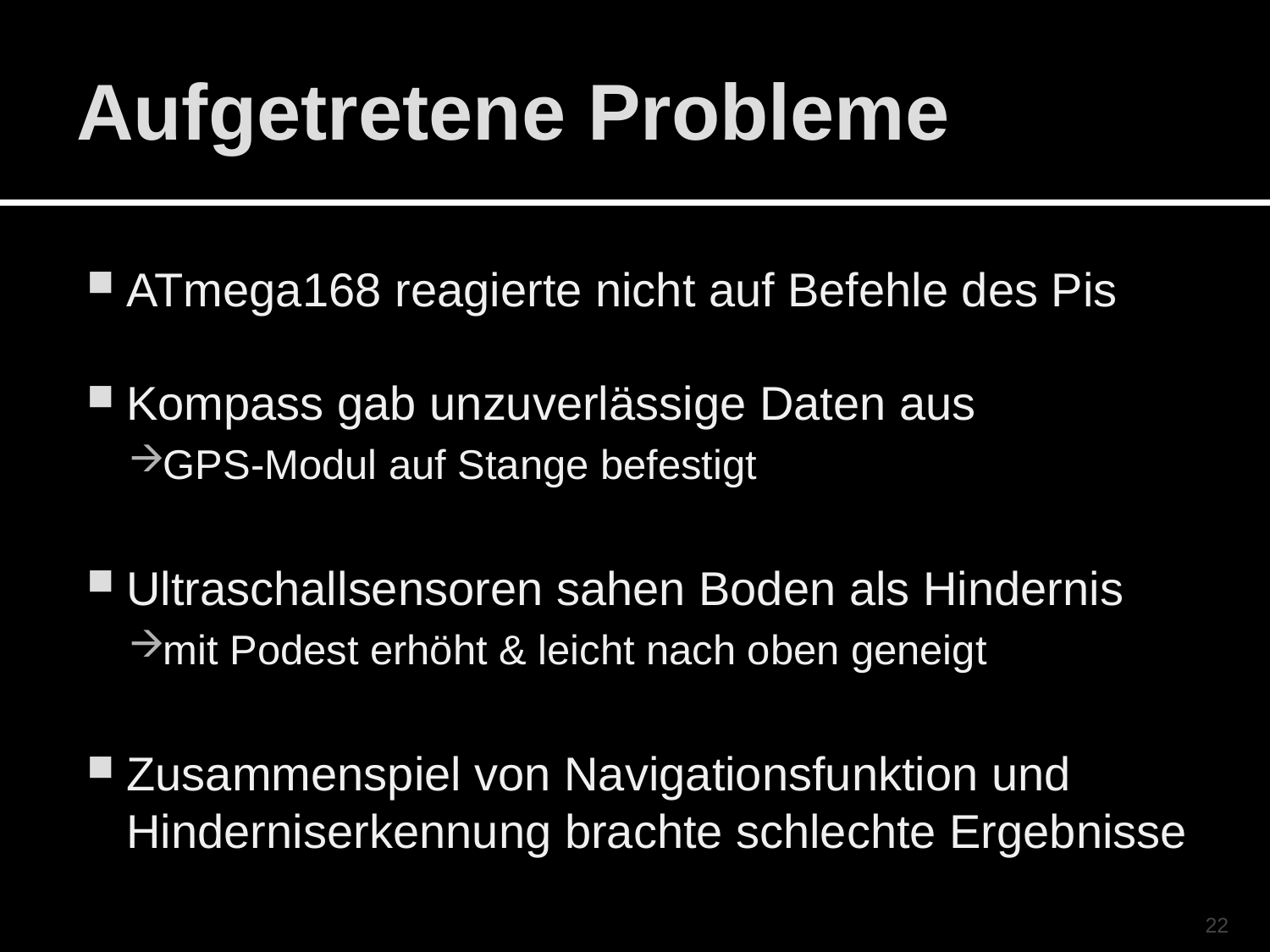

# Aufgetretene Probleme
ATmega168 reagierte nicht auf Befehle des Pis

Kompass gab unzuverlässige Daten aus
GPS-Modul auf Stange befestigt

Ultraschallsensoren sahen Boden als Hindernis
mit Podest erhöht & leicht nach oben geneigt

Zusammenspiel von Navigationsfunktion und Hinderniserkennung brachte schlechte Ergebnisse
22